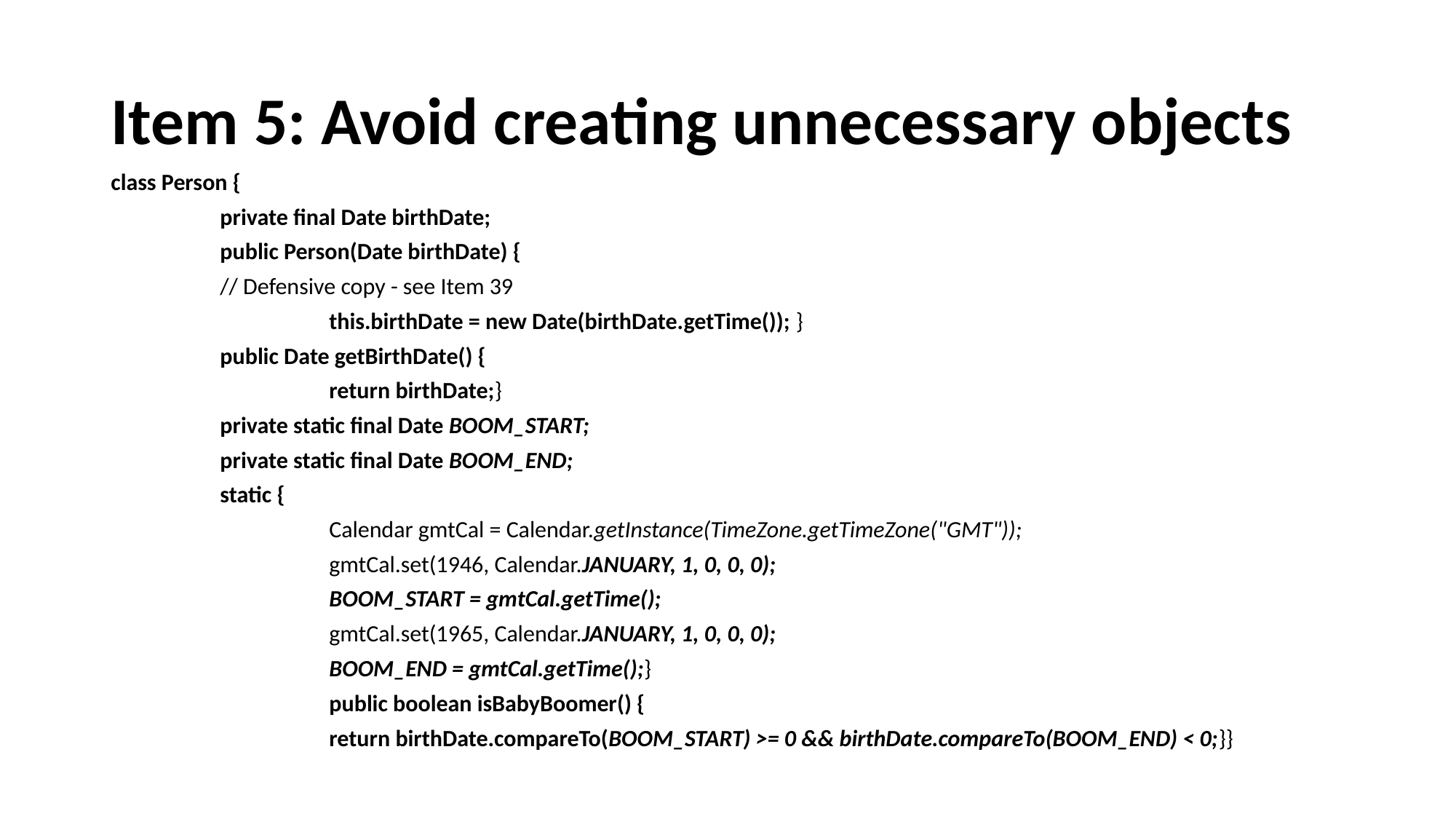

# Item 5: Avoid creating unnecessary objects
class Person {
	private final Date birthDate;
	public Person(Date birthDate) {
 	// Defensive copy - see Item 39
 		this.birthDate = new Date(birthDate.getTime()); }
	public Date getBirthDate() {
		return birthDate;}
	private static final Date BOOM_START;
	private static final Date BOOM_END;
	static {
		Calendar gmtCal = Calendar.getInstance(TimeZone.getTimeZone("GMT"));
		gmtCal.set(1946, Calendar.JANUARY, 1, 0, 0, 0);
		BOOM_START = gmtCal.getTime();
		gmtCal.set(1965, Calendar.JANUARY, 1, 0, 0, 0);
		BOOM_END = gmtCal.getTime();}
		public boolean isBabyBoomer() {
		return birthDate.compareTo(BOOM_START) >= 0 && birthDate.compareTo(BOOM_END) < 0;}}